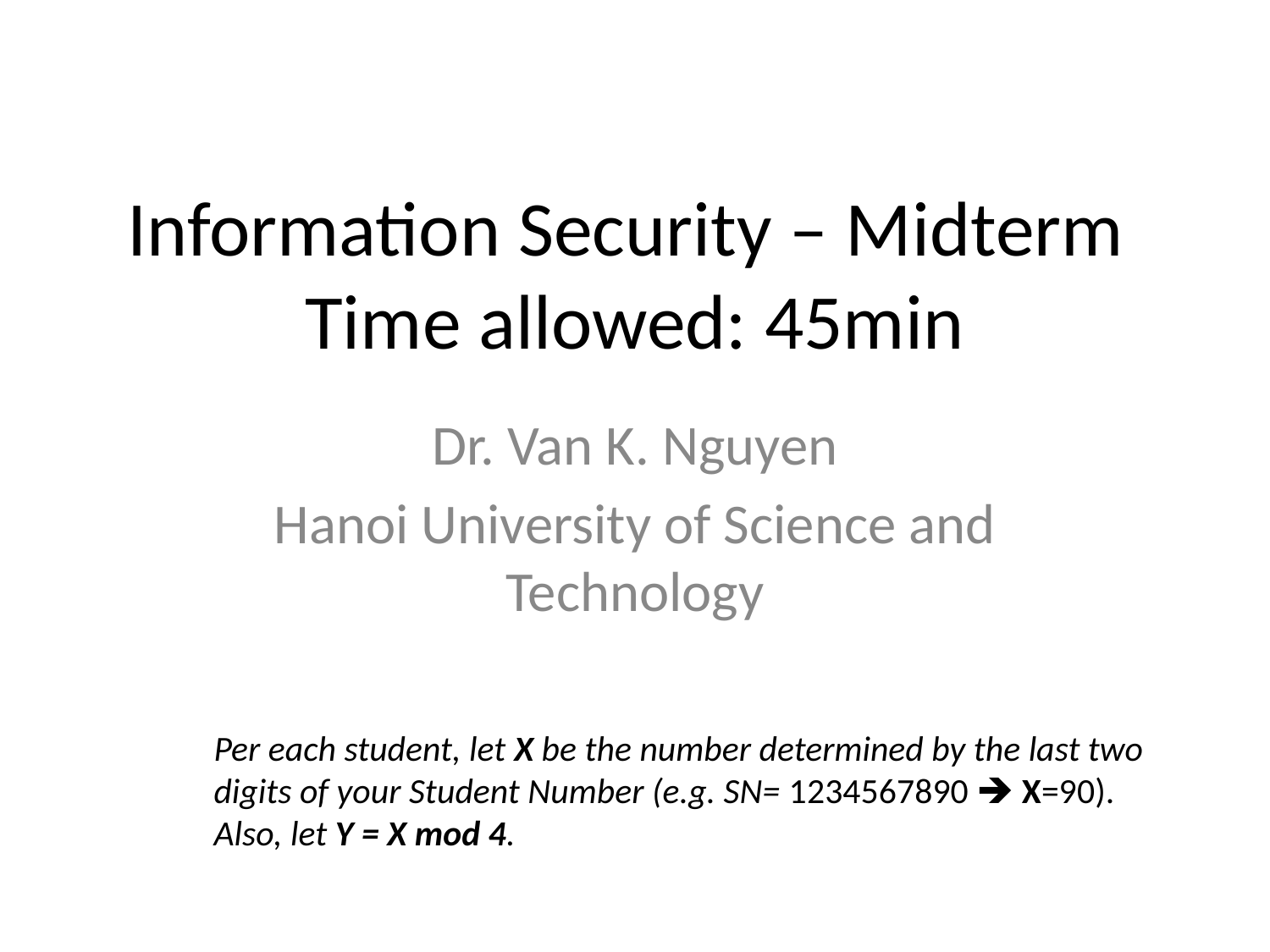

# Information Security – Midterm Time allowed: 45min
Dr. Van K. Nguyen
Hanoi University of Science and Technology
Per each student, let X be the number determined by the last two digits of your Student Number (e.g. SN= 1234567890 🡺 X=90).  Also, let Y = X mod 4.